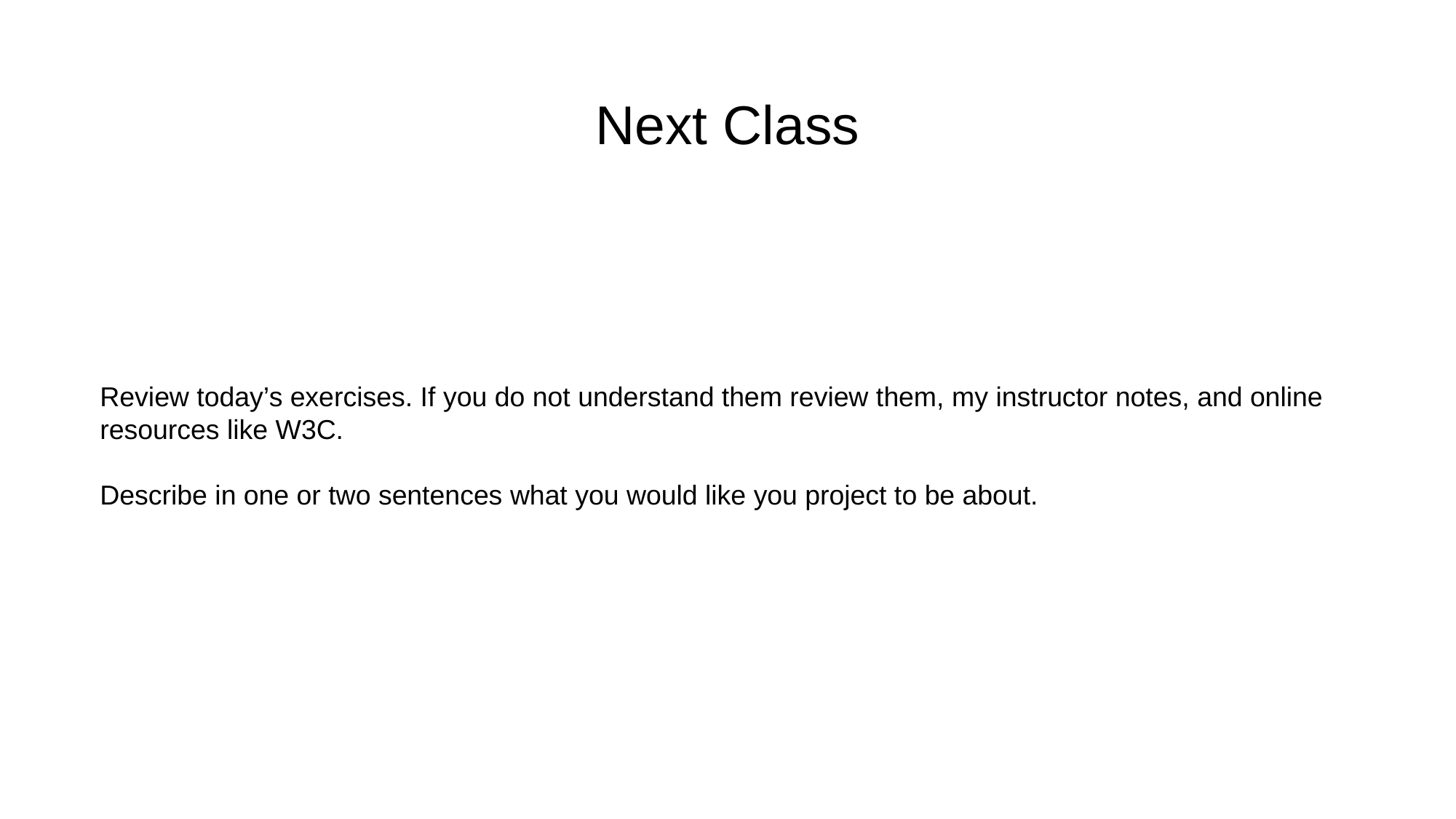

# Next Class
Review today’s exercises. If you do not understand them review them, my instructor notes, and online resources like W3C.

Describe in one or two sentences what you would like you project to be about.